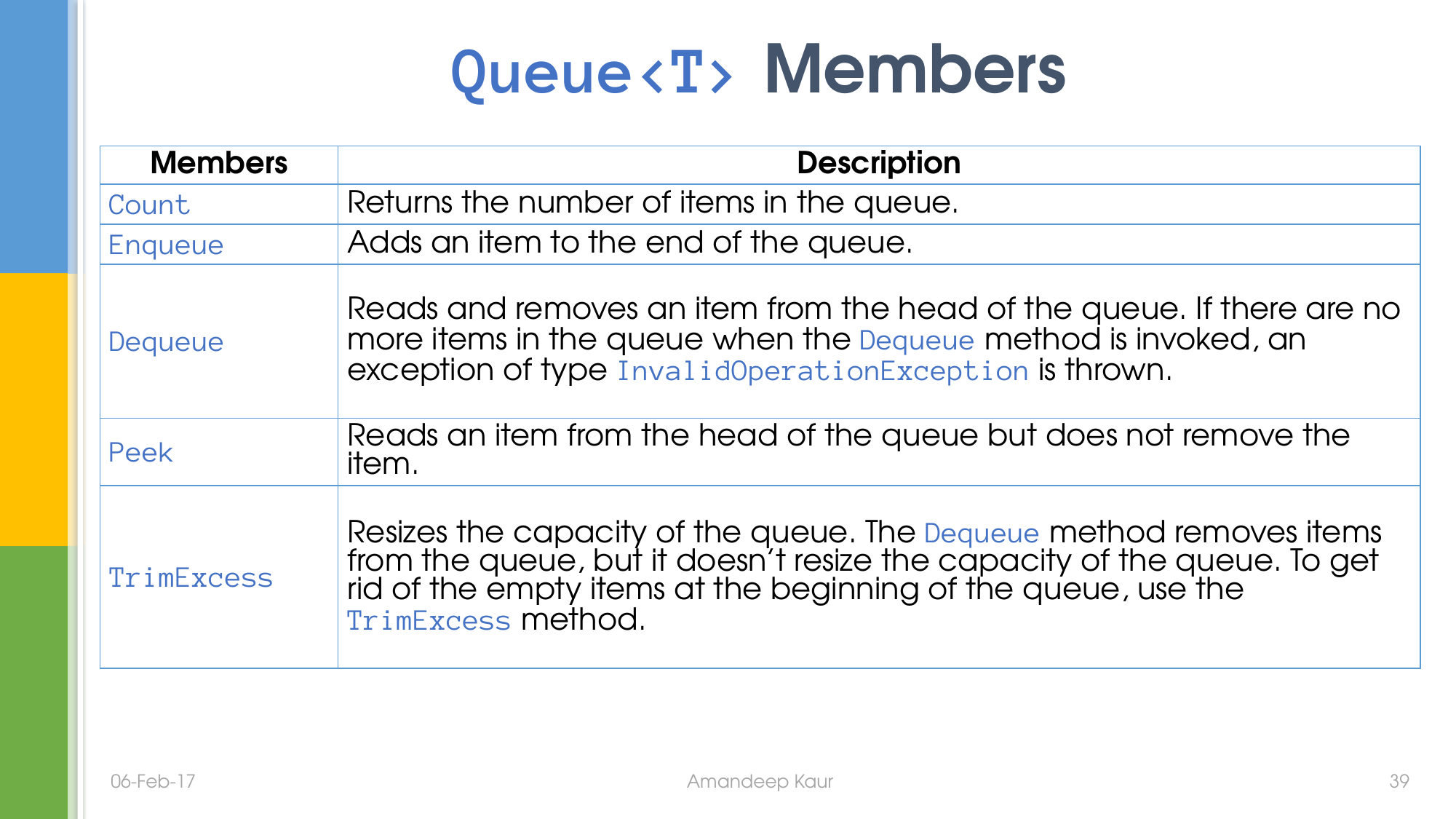

# Queue<T> Members
| Members | Description |
| --- | --- |
| Count | Returns the number of items in the queue. |
| Enqueue | Adds an item to the end of the queue. |
| Dequeue | Reads and removes an item from the head of the queue. If there are no more items in the queue when the Dequeue method is invoked, an exception of type InvalidOperationException is thrown. |
| Peek | Reads an item from the head of the queue but does not remove the item. |
| TrimExcess | Resizes the capacity of the queue. The Dequeue method removes items from the queue, but it doesn’t resize the capacity of the queue. To get rid of the empty items at the beginning of the queue, use the TrimExcess method. |
Amandeep Kaur
39
06-Feb-17